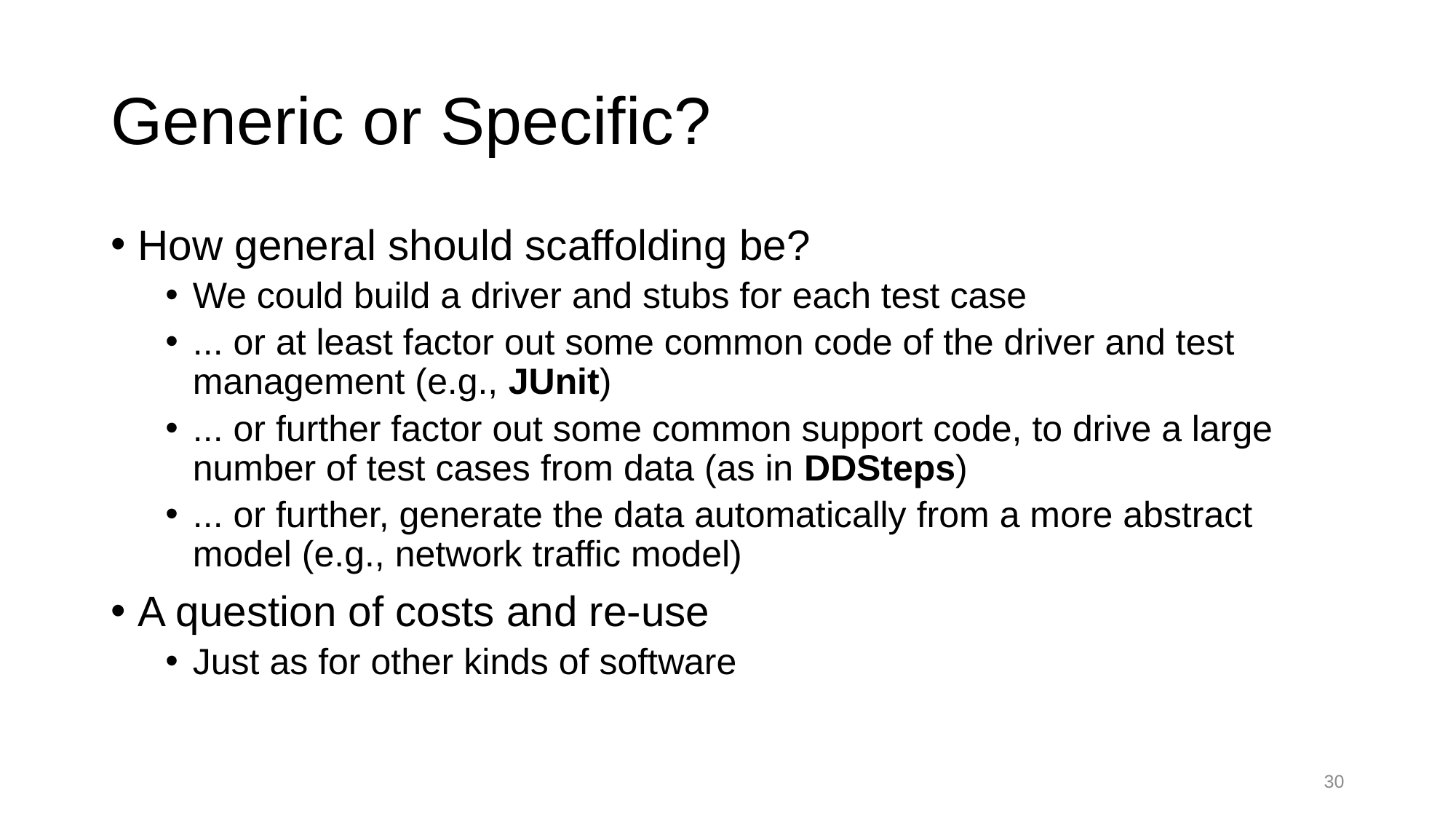

# Generic or Specific?
How general should scaffolding be?
We could build a driver and stubs for each test case
... or at least factor out some common code of the driver and test management (e.g., JUnit)
... or further factor out some common support code, to drive a large number of test cases from data (as in DDSteps)
... or further, generate the data automatically from a more abstract model (e.g., network traffic model)
A question of costs and re-use
Just as for other kinds of software
30